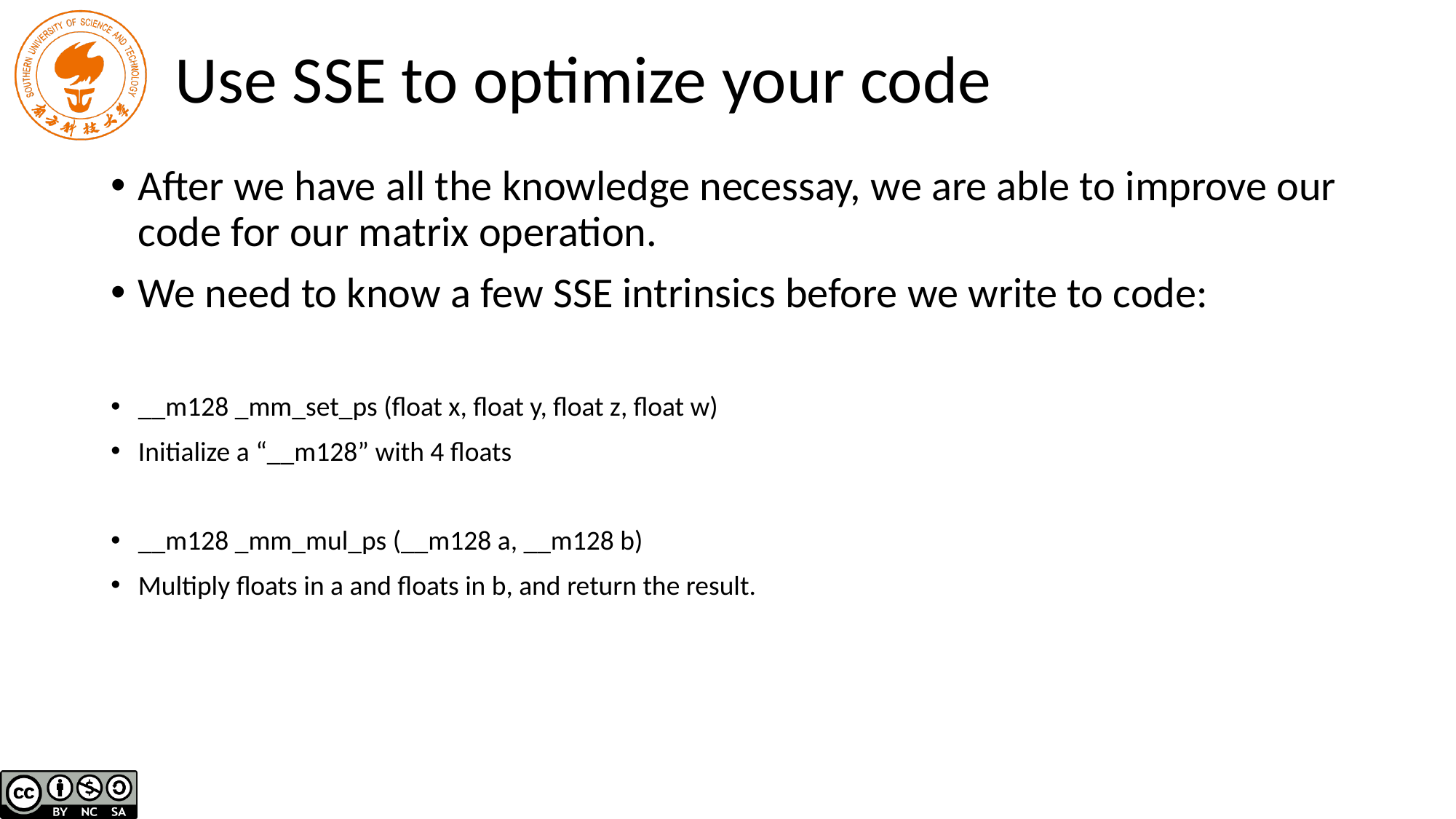

# Use SSE to optimize your code
After we have all the knowledge necessay, we are able to improve our code for our matrix operation.
We need to know a few SSE intrinsics before we write to code:

__m128 _mm_set_ps (float x, float y, float z, float w)
Initialize a “__m128” with 4 floats

__m128 _mm_mul_ps (__m128 a, __m128 b)
Multiply floats in a and floats in b, and return the result.